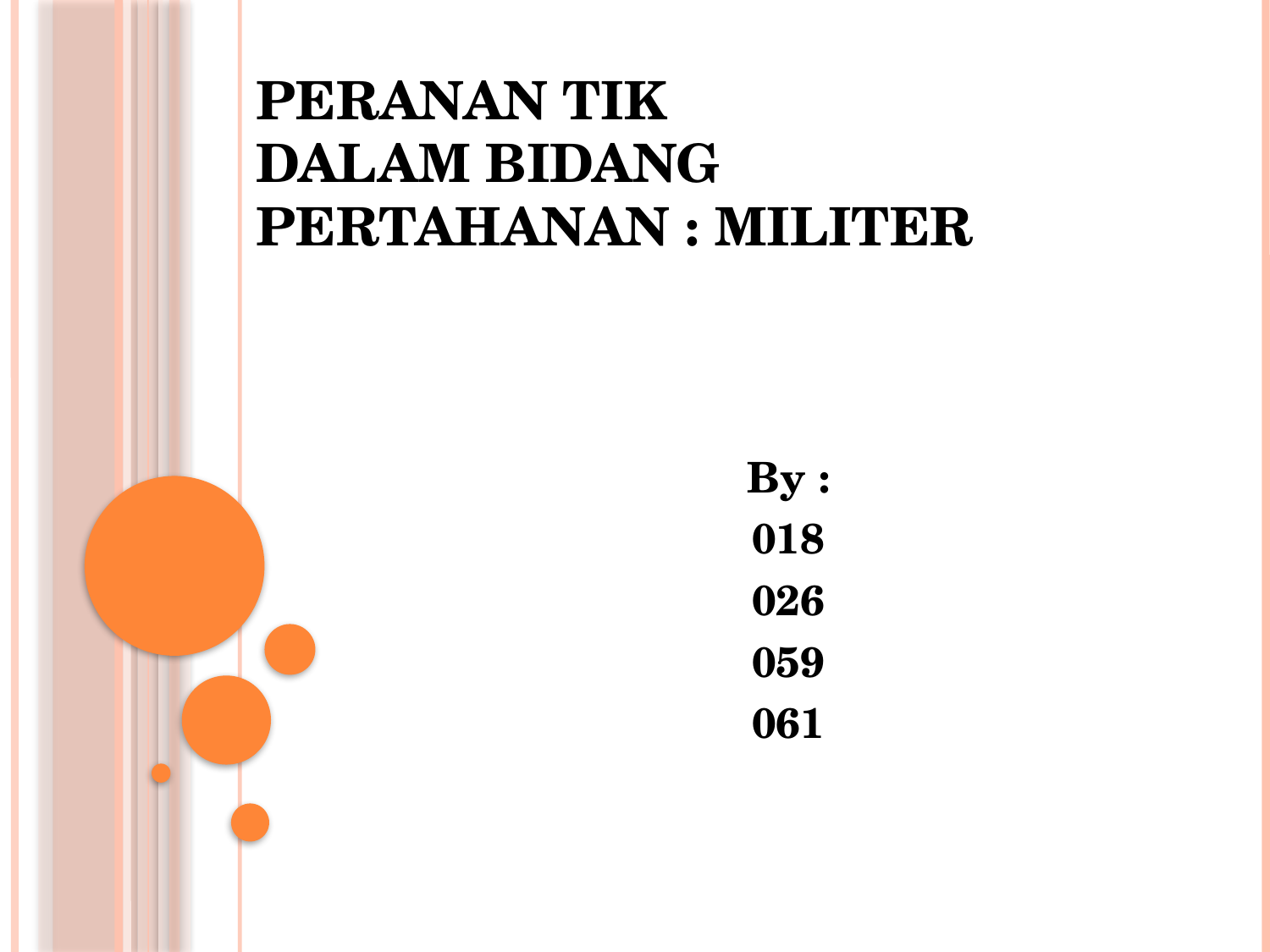

# PERANAN TIK DALAM BIDANG PERTAHANAN : MILITER
By :
018
026
059
061